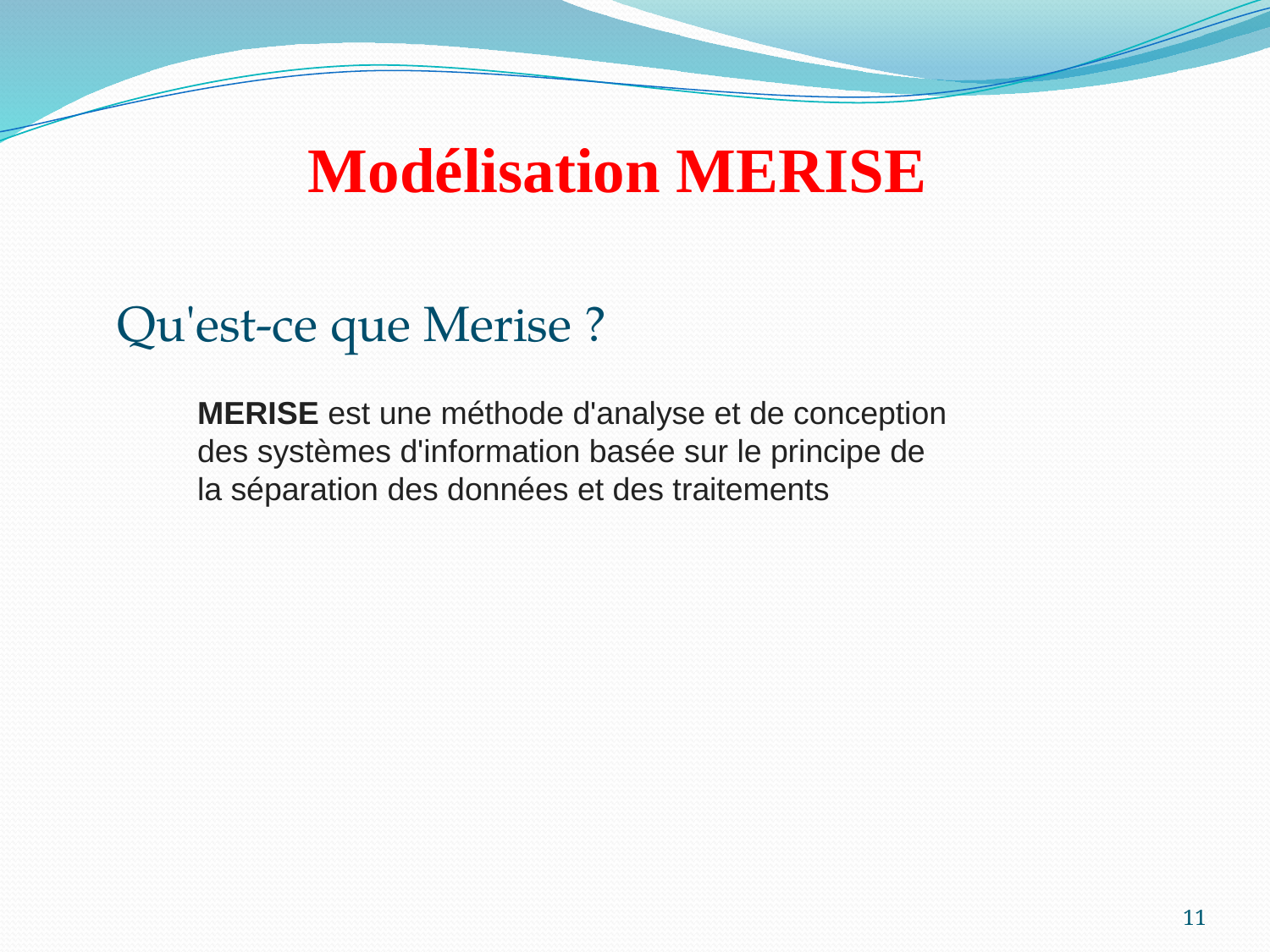

# Modélisation MERISE
Qu'est-ce que Merise ?
MERISE est une méthode d'analyse et de conception des systèmes d'information basée sur le principe de la séparation des données et des traitements
11